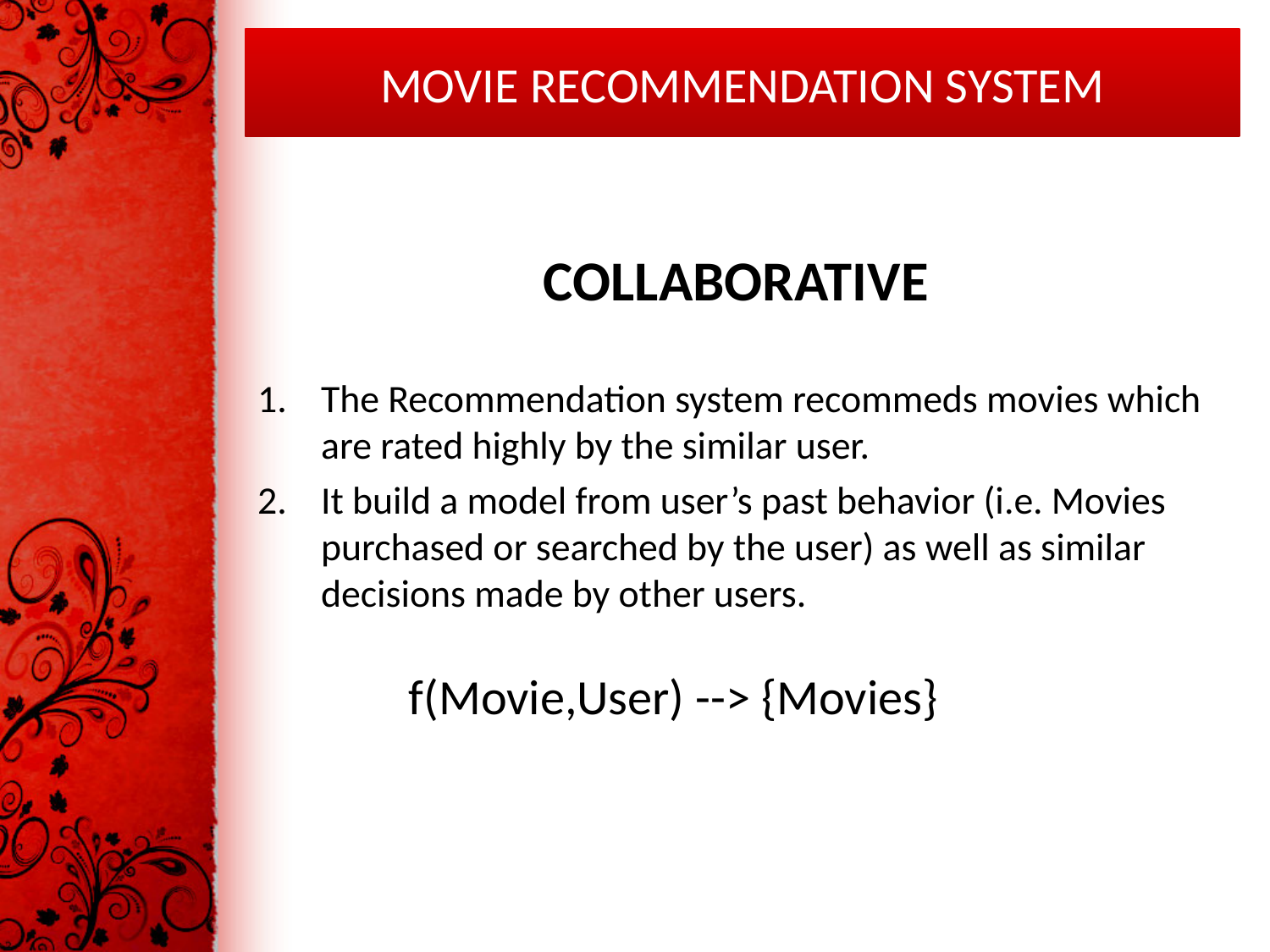

# MOVIE RECOMMENDATION SYSTEM

COLLABORATIVE

The Recommendation system recommeds movies which are rated highly by the similar user.
It build a model from user’s past behavior (i.e. Movies purchased or searched by the user) as well as similar decisions made by other users.

   f(Movie,User) --> {Movies}